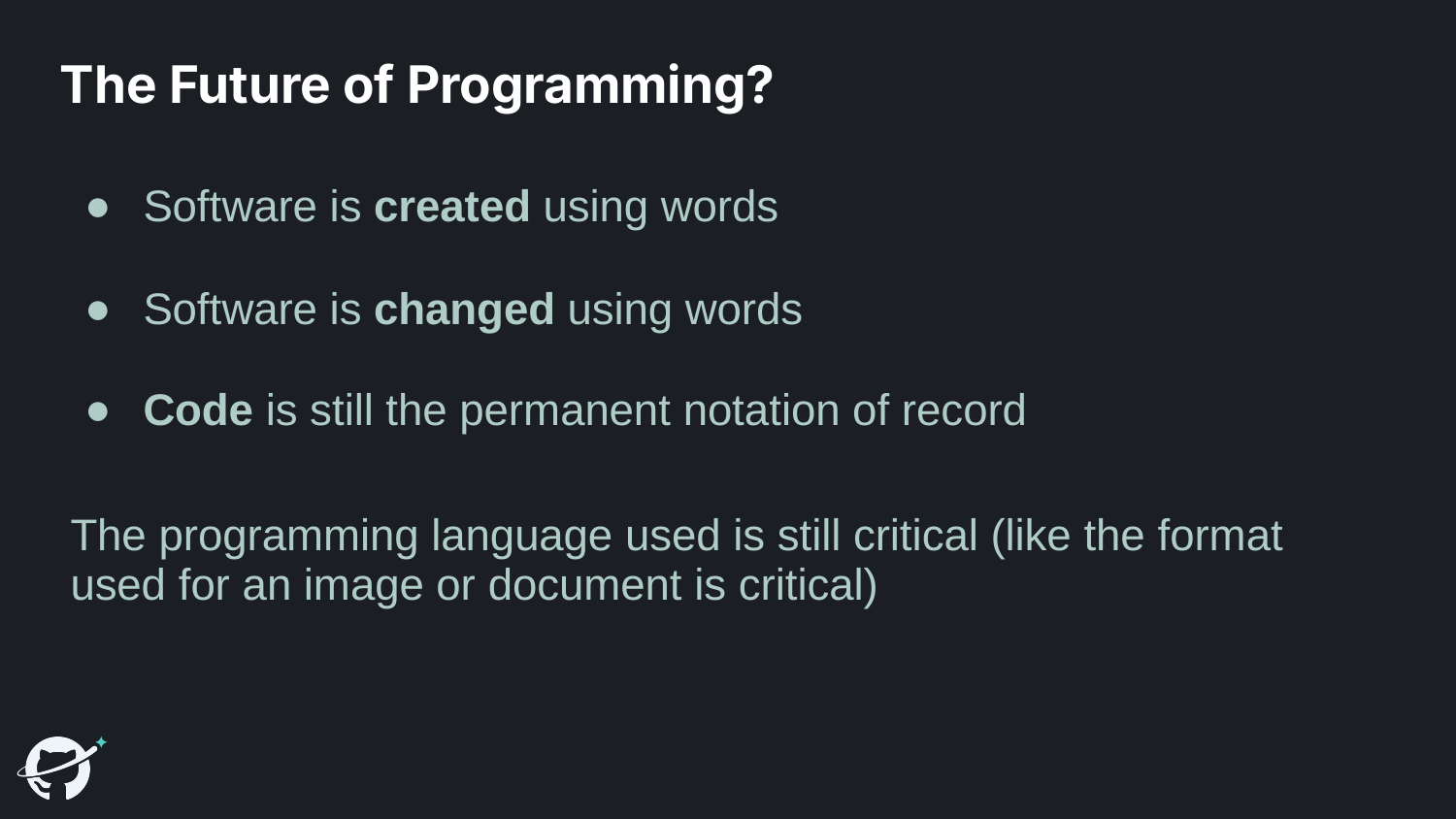

# The Future of Programming?
Software is created using words
Software is changed using words
Code is still the permanent notation of record
The programming language used is still critical (like the format used for an image or document is critical)